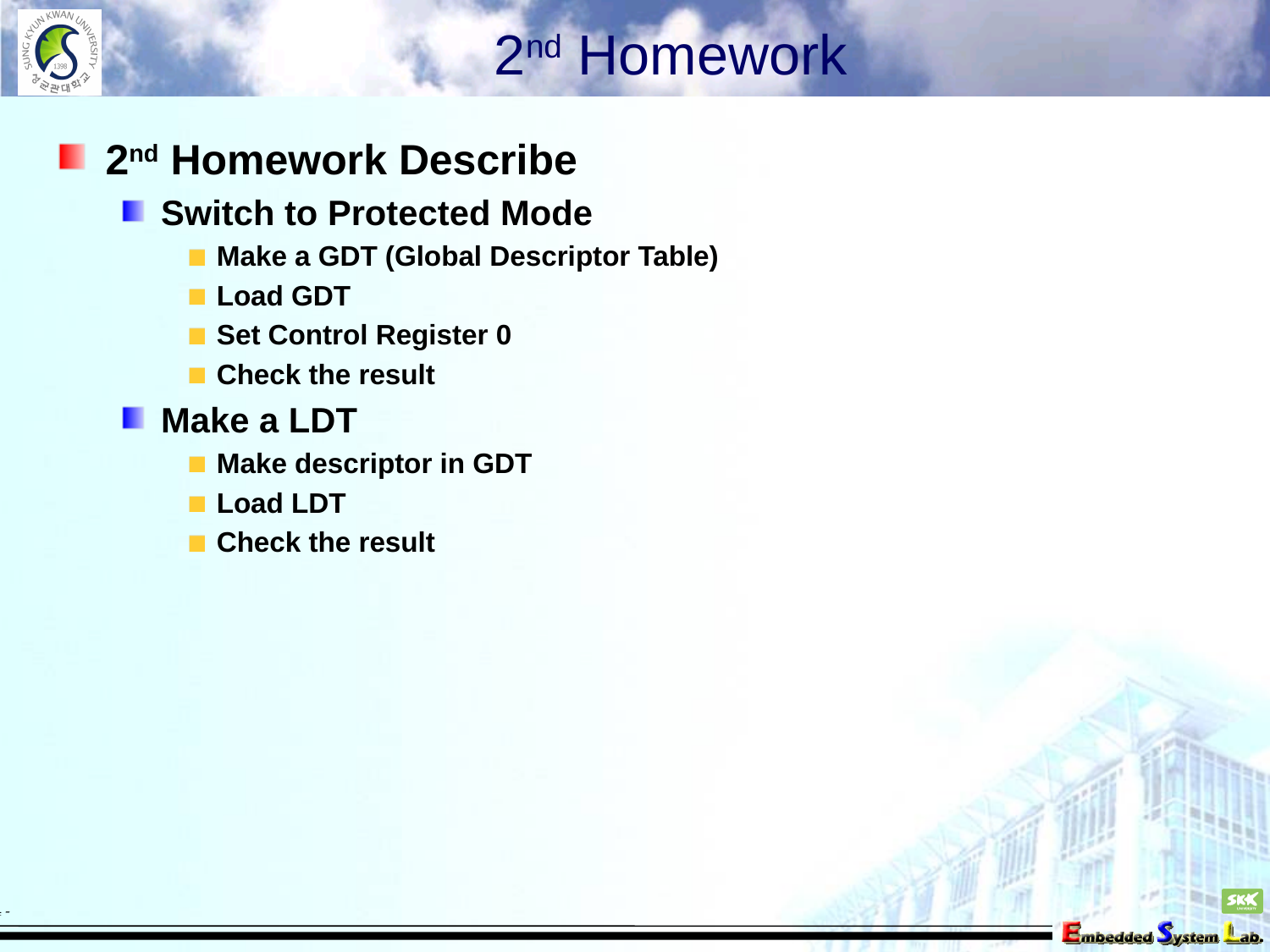

# 2nd Homework
2nd Homework Describe
Switch to Protected Mode
Make a GDT (Global Descriptor Table)
Load GDT
Set Control Register 0
Check the result
Make a LDT
Make descriptor in GDT
Load LDT
Check the result